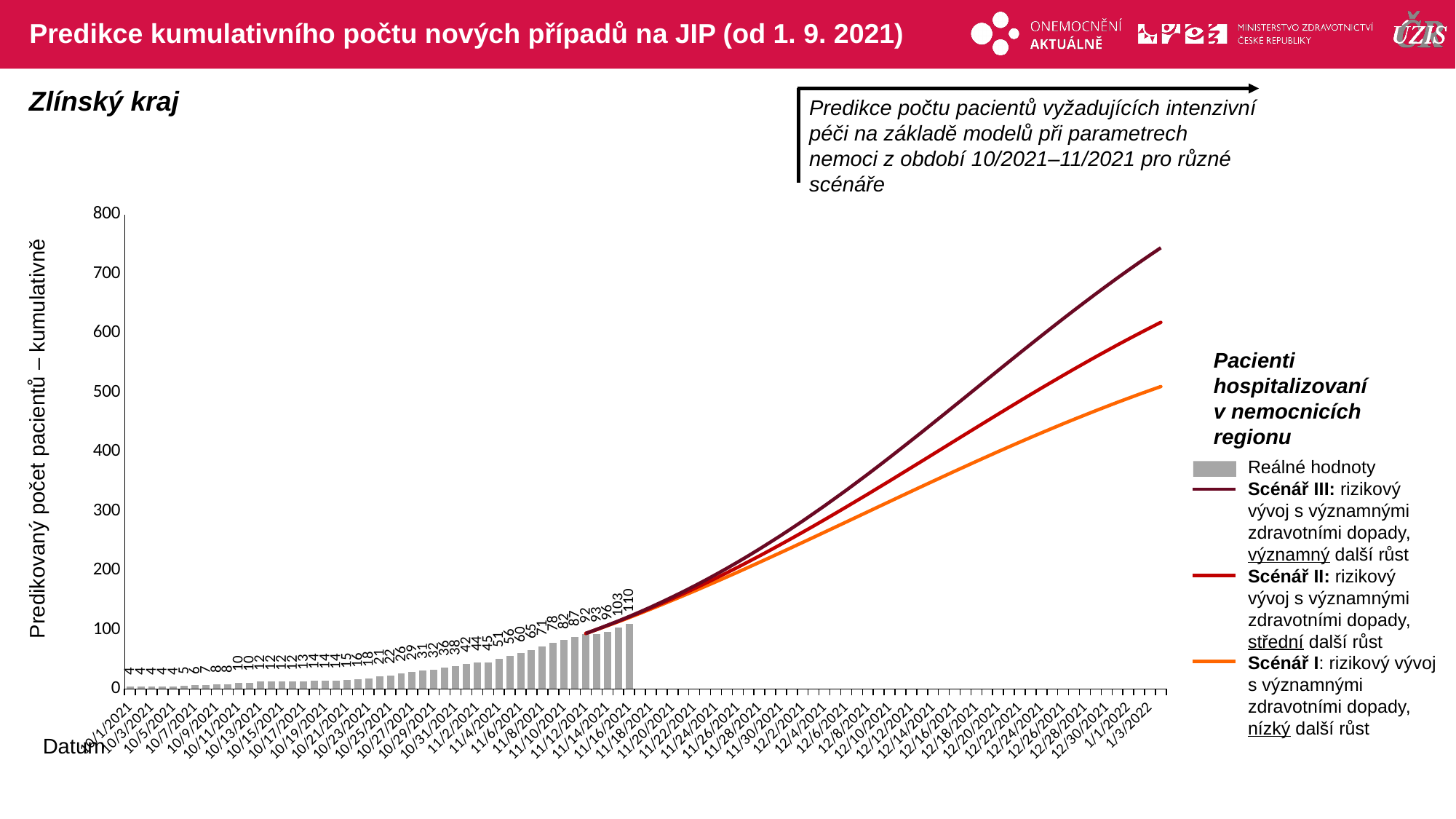

# Predikce kumulativního počtu nových případů na JIP (od 1. 9. 2021)
Zlínský kraj
Predikce počtu pacientů vyžadujících intenzivní péči na základě modelů při parametrech nemoci z období 10/2021–11/2021 pro různé scénáře

### Chart

| Category |  |  |  |  |  |
|---|---|---|---|---|---|
| 44470 | 4.0 | None | None | None | None |
| 44471 | 4.0 | None | None | None | None |
| 44472 | 4.0 | None | None | None | None |
| 44473 | 4.0 | None | None | None | None |
| 44474 | 4.0 | None | None | None | None |
| 44475 | 5.0 | None | None | None | None |
| 44476 | 6.0 | None | None | None | None |
| 44477 | 7.0 | None | None | None | None |
| 44478 | 8.0 | None | None | None | None |
| 44479 | 8.0 | None | None | None | None |
| 44480 | 10.0 | None | None | None | None |
| 44481 | 10.0 | None | None | None | None |
| 44482 | 12.0 | None | None | None | None |
| 44483 | 12.0 | None | None | None | None |
| 44484 | 12.0 | None | None | None | None |
| 44485 | 12.0 | None | None | None | None |
| 44486 | 13.0 | None | None | None | None |
| 44487 | 14.0 | None | None | None | None |
| 44488 | 14.0 | None | None | None | None |
| 44489 | 14.0 | None | None | None | None |
| 44490 | 15.0 | None | None | None | None |
| 44491 | 16.0 | None | None | None | None |
| 44492 | 18.0 | None | None | None | None |
| 44493 | 21.0 | None | None | None | None |
| 44494 | 22.0 | None | None | None | None |
| 44495 | 26.0 | None | None | None | None |
| 44496 | 29.0 | None | None | None | None |
| 44497 | 31.0 | None | None | None | None |
| 44498 | 32.0 | None | None | None | None |
| 44499 | 36.0 | None | None | None | None |
| 44500 | 38.0 | None | None | None | None |
| 44501 | 42.0 | None | None | None | None |
| 44502 | 44.0 | None | None | None | None |
| 44503 | 45.0 | None | None | None | None |
| 44504 | 51.0 | None | None | None | None |
| 44505 | 56.0 | None | None | None | None |
| 44506 | 60.0 | None | None | None | None |
| 44507 | 65.0 | None | None | None | None |
| 44508 | 71.0 | None | None | None | None |
| 44509 | 78.0 | None | None | None | None |
| 44510 | 82.0 | None | None | None | None |
| 44511 | 87.0 | None | None | None | None |
| 44512 | 92.0 | None | 93.37621189203124 | 93.46226880862278 | 93.54881396777523 |
| 44513 | 93.0 | None | 99.89646075775795 | 100.10846102163316 | 100.32226727422733 |
| 44514 | 96.0 | None | 106.5432056530245 | 106.92772490242315 | 107.31681081133559 |
| 44515 | 103.0 | None | 113.27958647893657 | 113.8897930510173 | 114.50955139183336 |
| 44516 | 110.0 | None | 120.23641991481814 | 121.13173845936754 | 122.04475928485445 |
| 44517 | None | None | 127.34387736104328 | 128.5901241070551 | 129.86648225255612 |
| 44518 | None | None | 134.63504840727762 | 136.30383251340152 | 138.02062994997837 |
| 44519 | None | None | 142.04583982468156 | 144.21420497428517 | 146.45534529824147 |
| 44520 | None | None | 149.55081532404824 | 152.30069759027094 | 155.1564591043697 |
| 44521 | None | None | 157.16928725209 | 160.5868225250274 | 164.1532648398647 |
| 44522 | None | None | 164.89585949237372 | 169.07097491940024 | 173.44960774011 |
| 44523 | None | None | 172.75460159982055 | 177.78048912565805 | 183.07779303657205 |
| 44524 | None | None | 180.70725220562724 | 186.6802419150195 | 193.00756275972194 |
| 44525 | None | None | 188.75165731294993 | 195.77049421423487 | 203.2433114625248 |
| 44526 | None | None | 196.8795609167207 | 205.04486738679964 | 213.7822300622155 |
| 44527 | None | None | 205.09062911215085 | 214.50442530411146 | 224.62841079072632 |
| 44528 | None | None | 213.3685756599147 | 224.13387646162553 | 235.7691032142595 |
| 44529 | None | None | 221.70336304768458 | 233.92372158629883 | 247.1967803106945 |
| 44530 | None | None | 230.09035083883487 | 243.86938833420817 | 258.90822341009516 |
| 44531 | None | None | 238.5441156723689 | 253.98506196686148 | 270.9183373006408 |
| 44532 | None | None | 247.04655895108417 | 264.25194125525456 | 283.20852743602245 |
| 44533 | None | None | 255.58860727039718 | 274.6597235415466 | 295.7679493847006 |
| 44534 | None | None | 264.1633309103162 | 285.19976027653297 | 308.58668158886684 |
| 44535 | None | None | 272.7638114921273 | 295.8630193915026 | 321.65378133556754 |
| 44536 | None | None | 281.3831804783876 | 306.6401497787819 | 334.95736294894346 |
| 44537 | None | None | 290.0144315032802 | 317.52123559774407 | 348.4842667524108 |
| 44538 | None | None | 298.6504606595788 | 328.49586333618595 | 362.2201490695331 |
| 44539 | None | None | 307.2840920608139 | 339.55316571664315 | 376.1495418679686 |
| 44540 | None | None | 315.9081089509848 | 350.6818765332096 | 390.2559337778028 |
| 44541 | None | None | 324.51527365137656 | 361.8703699863128 | 404.52183381358583 |
| 44542 | None | None | 333.098431257966 | 373.1068224742283 | 418.9290087743261 |
| 44543 | None | None | 341.65053939756353 | 384.3792709076942 | 433.4585841847908 |
| 44544 | None | None | 350.16466578166717 | 395.67562877684526 | 448.09109410673 |
| 44545 | None | None | 358.63398866264055 | 406.9837094399262 | 462.80654666744636 |
| 44546 | None | None | 367.051826176314 | 418.29129046630936 | 477.5845483943004 |
| 44547 | None | None | 375.4116462269516 | 429.58615183720957 | 492.4043965895931 |
| 44548 | None | None | 383.7070959614942 | 440.8561421257483 | 507.24521209915105 |
| 44549 | None | None | 391.9320249501316 | 452.08923649337527 | 522.0860631360956 |
| 44550 | None | None | 400.0805078920448 | 463.2735948932904 | 536.9060914955945 |
| 44551 | None | None | 408.14685711788843 | 474.3976059430295 | 551.6846200834406 |
| 44552 | None | None | 416.1256247342669 | 485.4499164799412 | 566.4012415934656 |
| 44553 | None | None | 424.0116155362302 | 496.41947566333545 | 581.0359262131959 |
| 44554 | None | None | 431.7998955287495 | 507.2955720833685 | 595.5691185141558 |
| 44555 | None | None | 439.48580020891603 | 518.0678698599195 | 609.9818313984314 |
| 44556 | None | None | 447.06494007674326 | 528.7264396830321 | 624.2557307942815 |
| 44557 | None | None | 454.53320941312006 | 539.2617932827743 | 638.3732222323306 |
| 44558 | None | None | 461.8867924736872 | 549.6649127308715 | 652.3175270842199 |
| 44559 | None | None | 469.1221642310369 | 559.9272707346174 | 666.0727432030585 |
| 44560 | None | None | 476.23608830331875 | 570.0408454170516 | 679.6238943068851 |
| 44561 | None | None | 483.22561866173453 | 579.9981385914367 | 692.9569799565787 |
| 44562 | None | None | 490.0880981294591 | 589.7921877834917 | 706.0590129178028 |
| 44563 | None | None | 496.82115630152845 | 599.4165756302173 | 718.9180487606678 |
| 44564 | None | None | 503.42270597479785 | 608.8654353713611 | 731.5232059745433 |
| 44565 | None | None | 509.89094740053747 | 618.1334560516187 | 743.8646816125755 |
Pacienti hospitalizovaní v nemocnicích regionu
Predikovaný počet pacientů – kumulativně
Reálné hodnoty
Scénář III: rizikový vývoj s významnými zdravotními dopady, významný další růst
Scénář II: rizikový vývoj s významnými zdravotními dopady, střední další růst
Scénář I: rizikový vývoj s významnými zdravotními dopady, nízký další růst

Datum